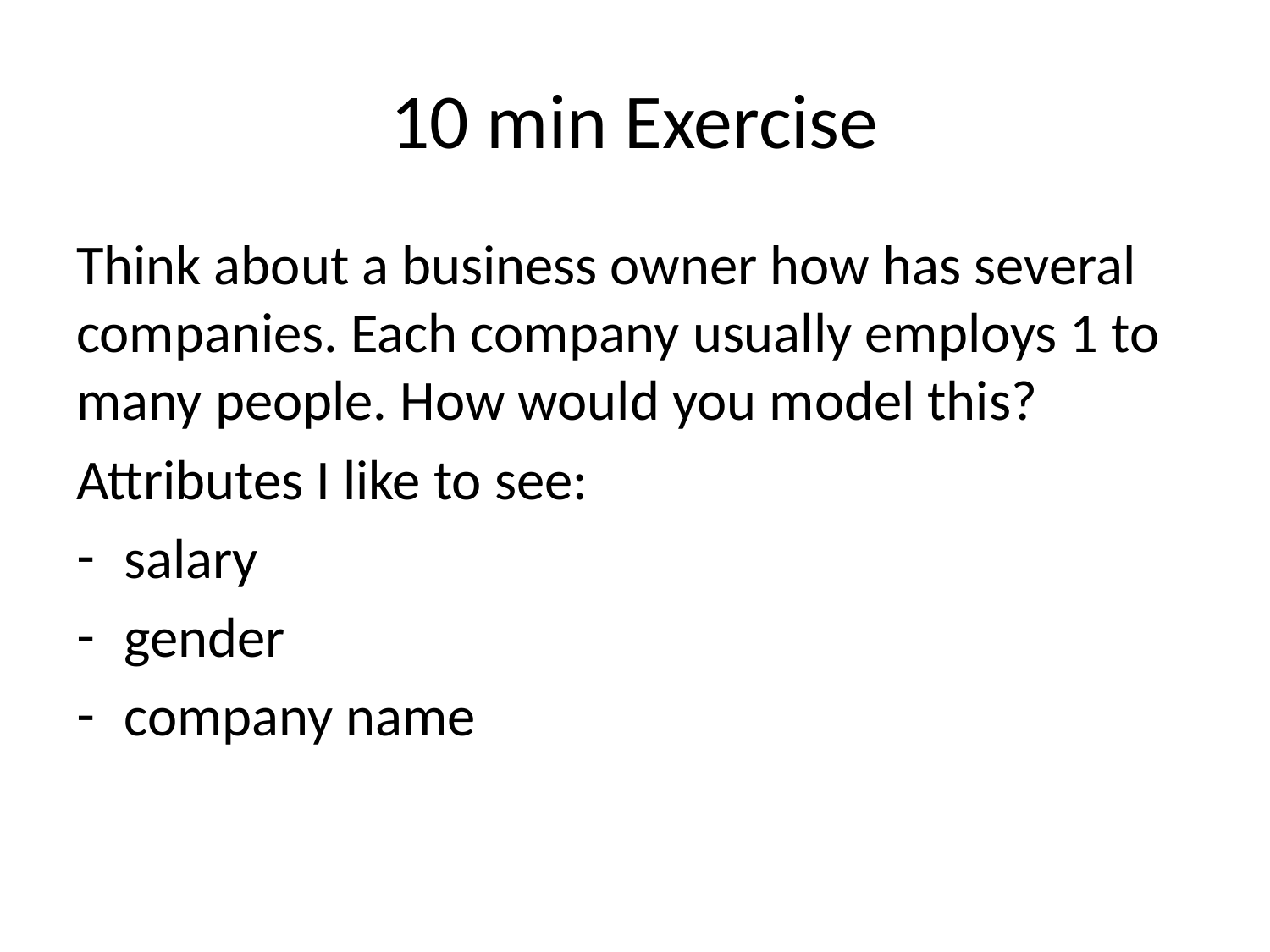

# 10 min Exercise
Think about a business owner how has several companies. Each company usually employs 1 to many people. How would you model this?
Attributes I like to see:
salary
gender
company name